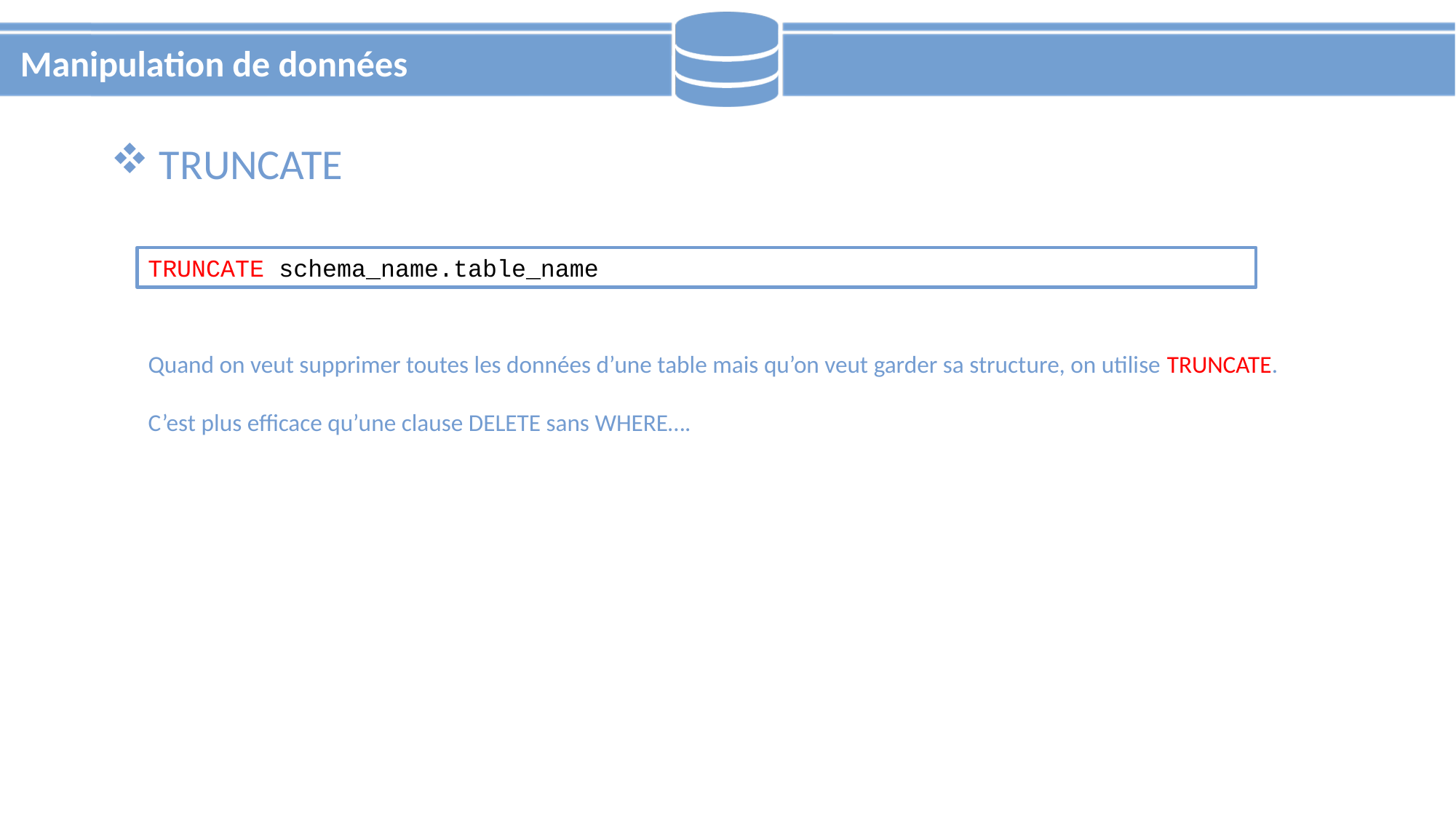

# Manipulation de données
 TRUNCATE
TRUNCATE schema_name.table_name
Quand on veut supprimer toutes les données d’une table mais qu’on veut garder sa structure, on utilise TRUNCATE.

C’est plus efficace qu’une clause DELETE sans WHERE….